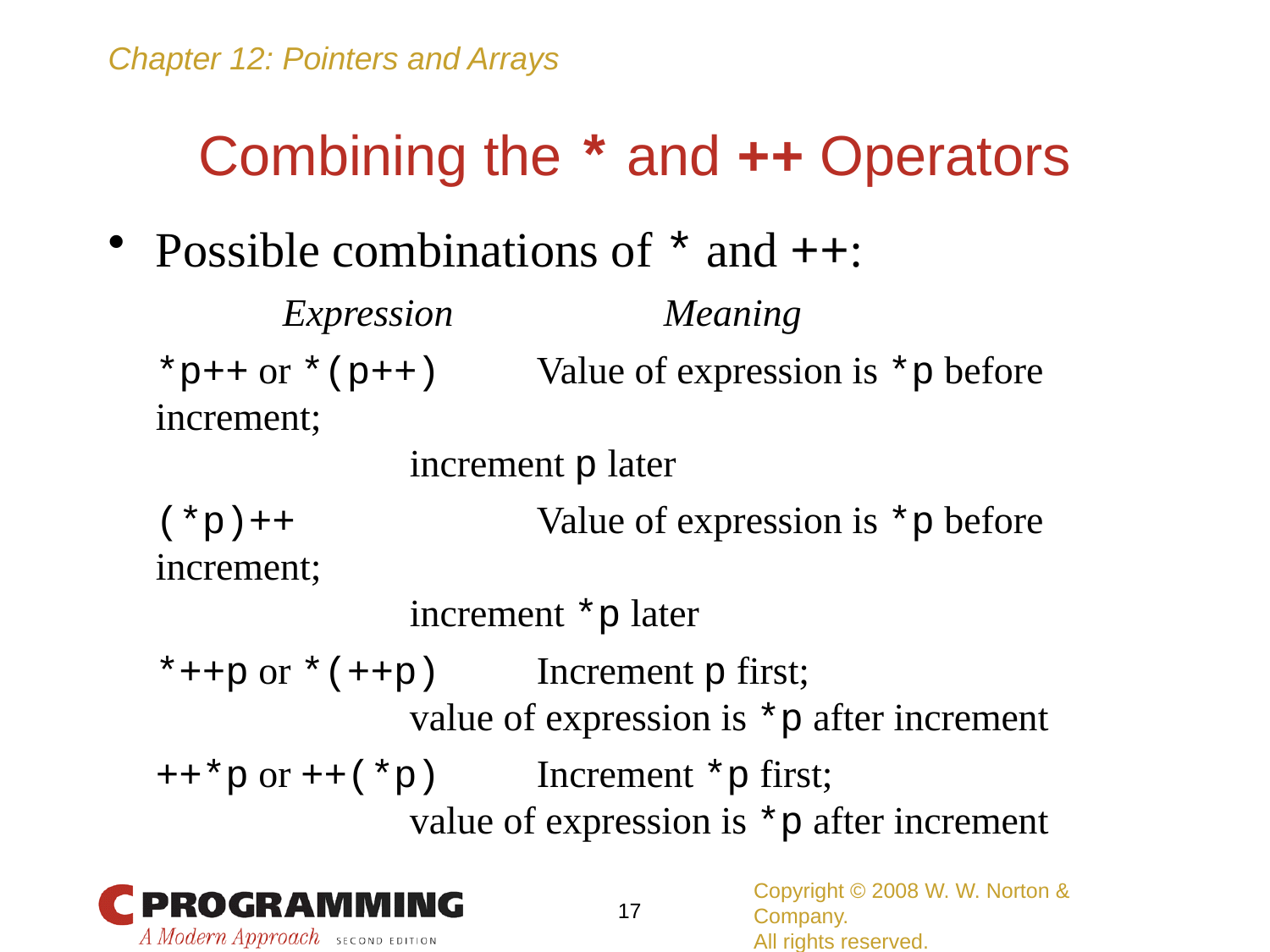

# Combining the * and ++ Operators
Possible combinations of * and ++:
		Expression		Meaning
	*p++ or *(p++)	Value of expression is *p before increment;
			increment p later
	(*p)++		Value of expression is *p before increment;
			increment *p later
	*++p or *(++p)	Increment p first;
			value of expression is *p after increment
	++*p or ++(*p)	Increment *p first;
			value of expression is *p after increment

Copyright © 2008 W. W. Norton & Company.
All rights reserved.
17